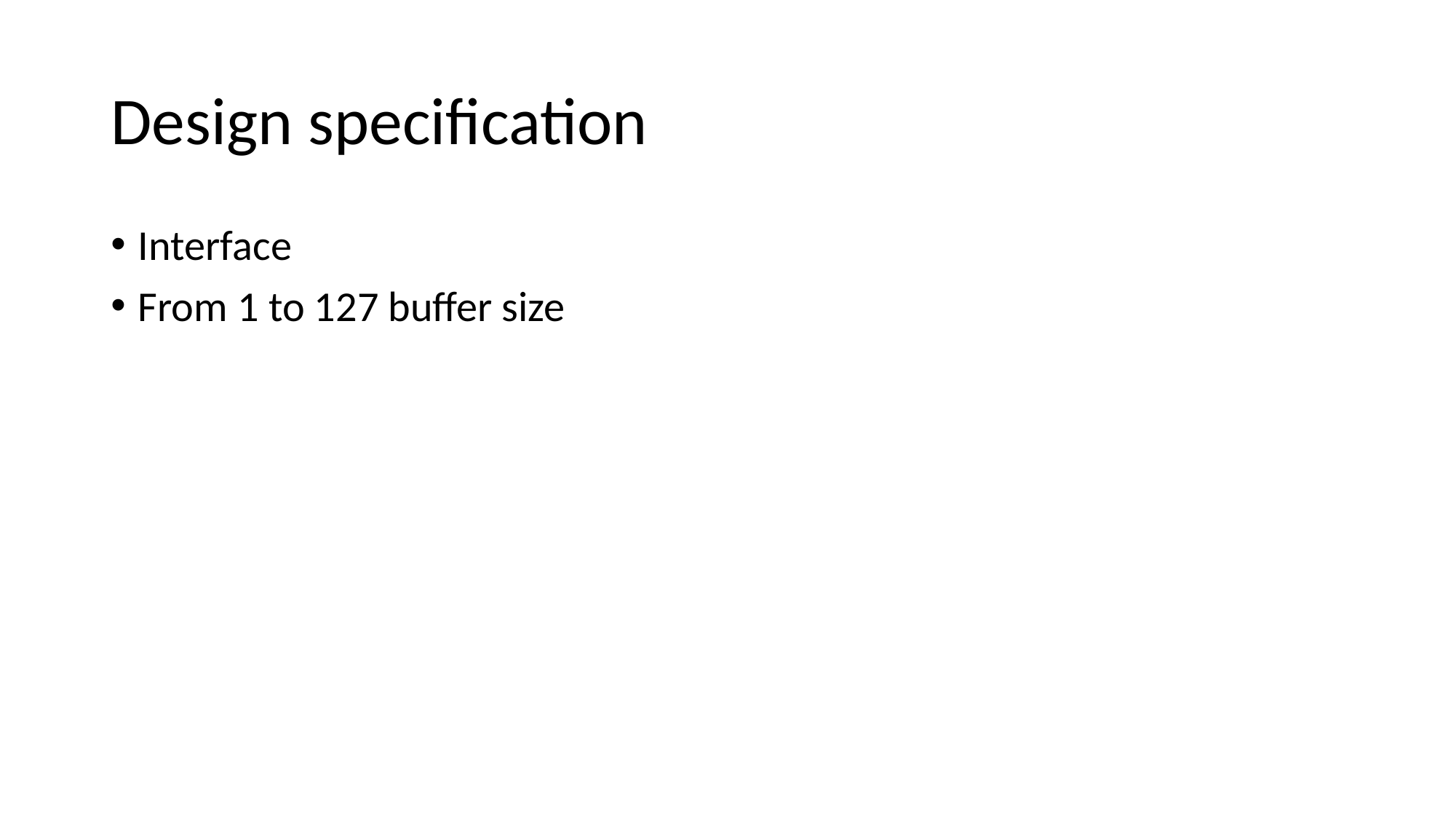

# Design specification
Interface
From 1 to 127 buffer size